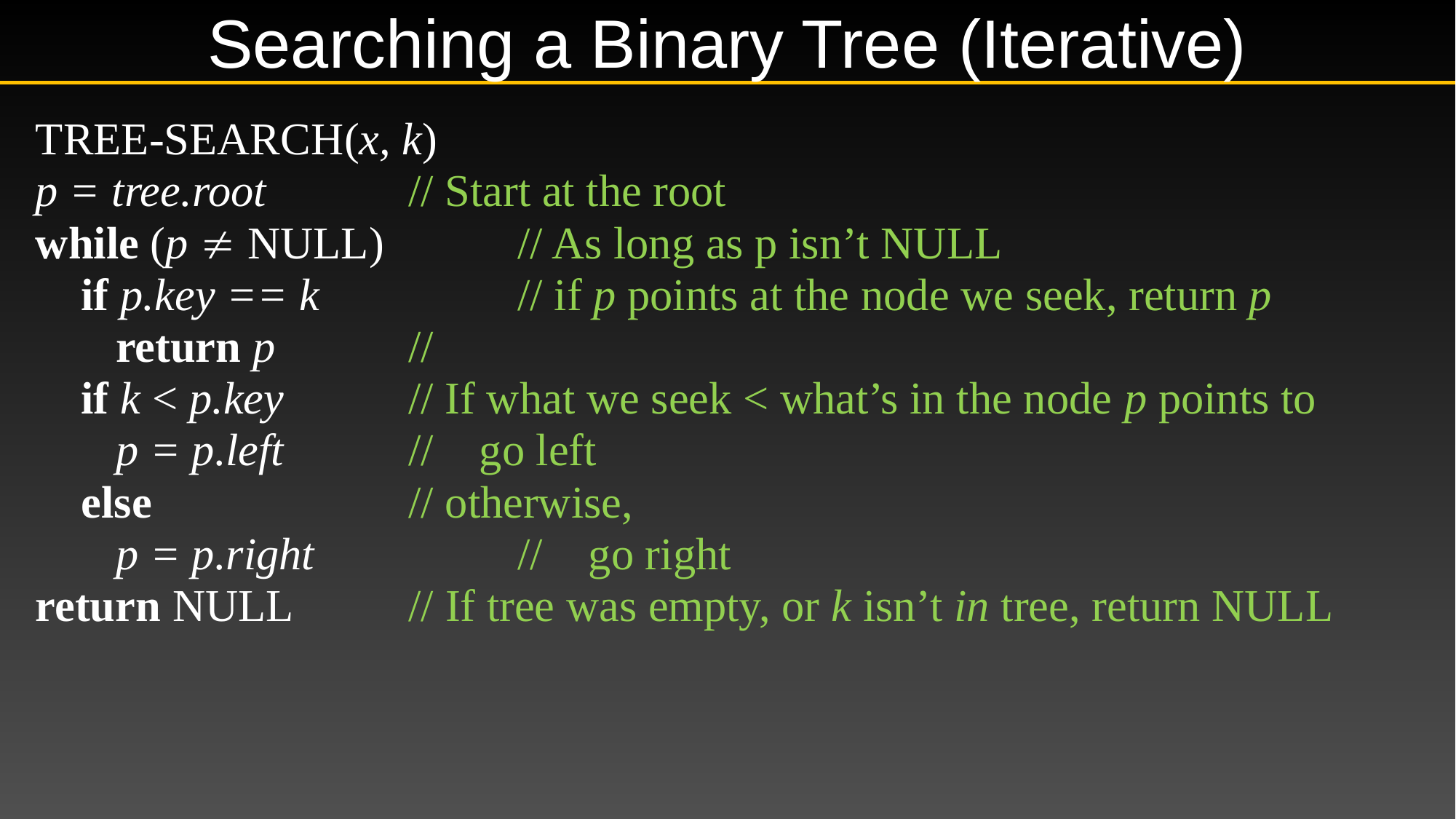

# Searching a Binary Tree (Iterative)
Tree-Search(x, k)
p = tree.root		// Start at the root
while (p ≠ null)		// As long as p isn’t null
    if p.key == k		// if p points at the node we seek, return p
       return p		//
    if k < p.key		// If what we seek < what’s in the node p points to
       p = p.left		//    go left
    else			// otherwise,
       p = p.right		//    go right
return null		// If tree was empty, or k isn’t in tree, return null